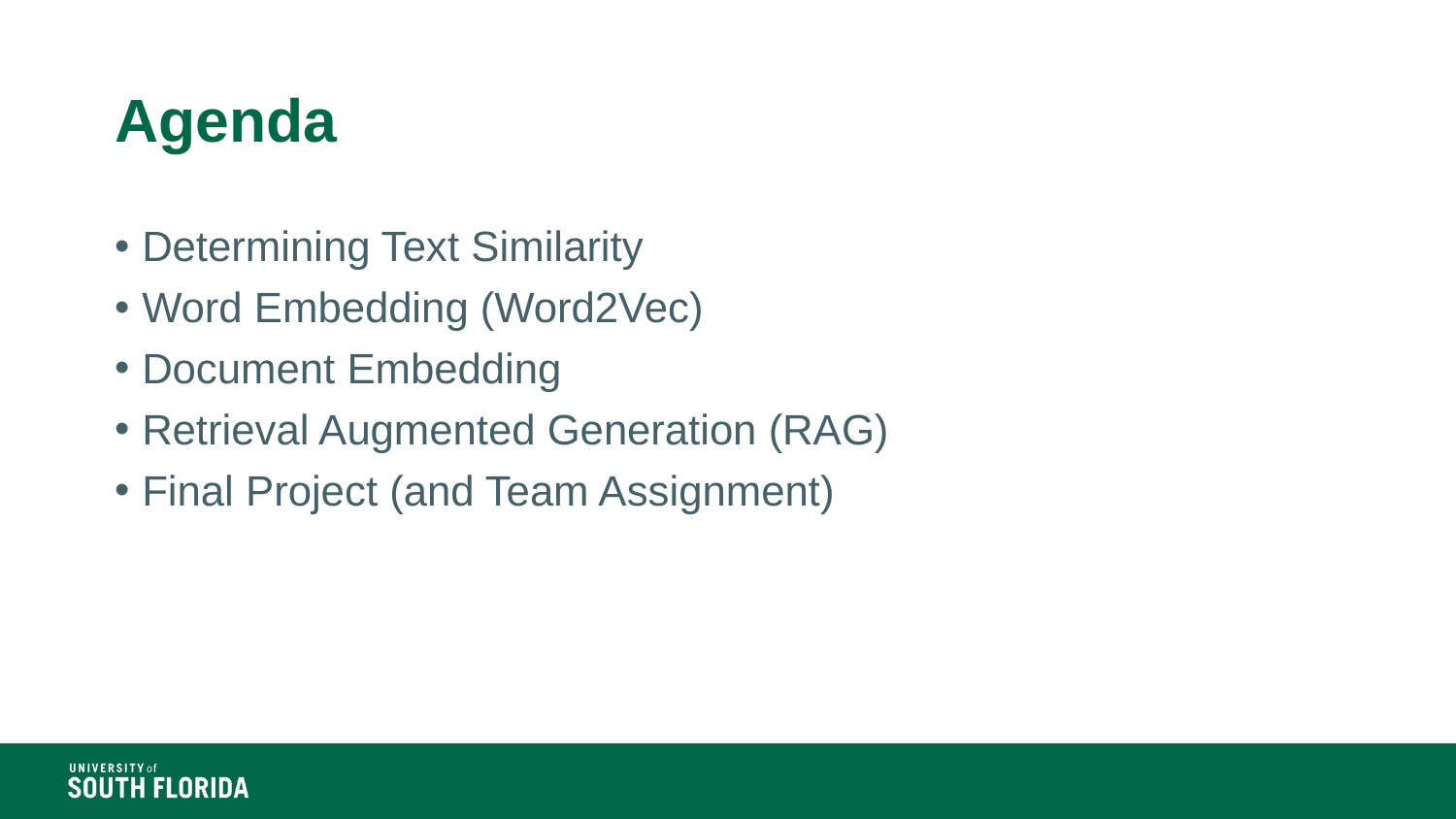

# Agenda
Determining Text Similarity
Word Embedding (Word2Vec)
Document Embedding
Retrieval Augmented Generation (RAG)
Final Project (and Team Assignment)